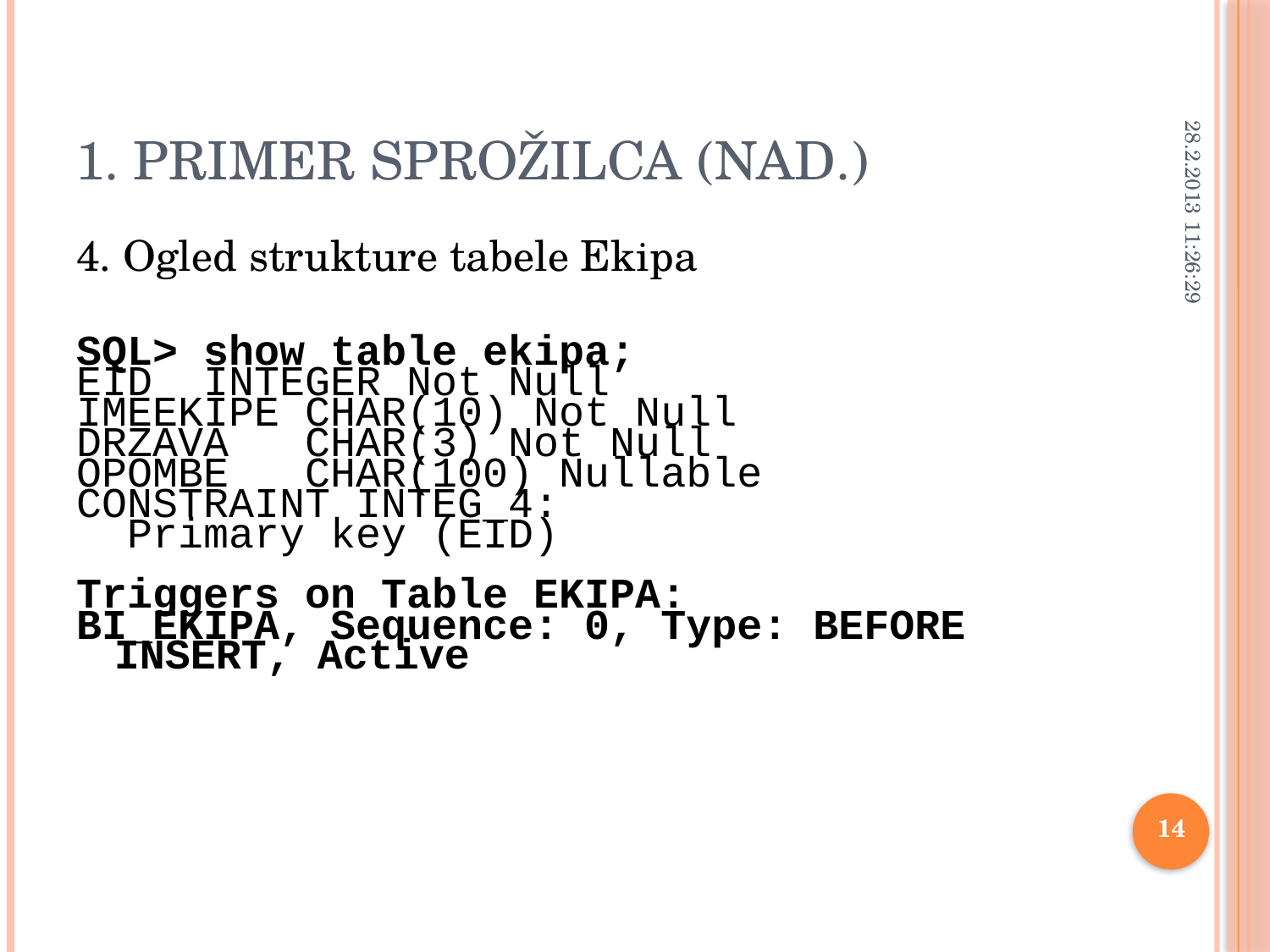

# 1. Primer Sprožilca (nad.)
28.2.2013 11:26:29
4. Ogled strukture tabele Ekipa

SQL> show table ekipa;
EID  INTEGER Not Null
IMEEKIPE CHAR(10) Not Null
DRZAVA   CHAR(3) Not Null
OPOMBE   CHAR(100) Nullable
CONSTRAINT INTEG_4:
  Primary key (EID)

Triggers on Table EKIPA:
BI_EKIPA, Sequence: 0, Type: BEFORE INSERT, Active
14